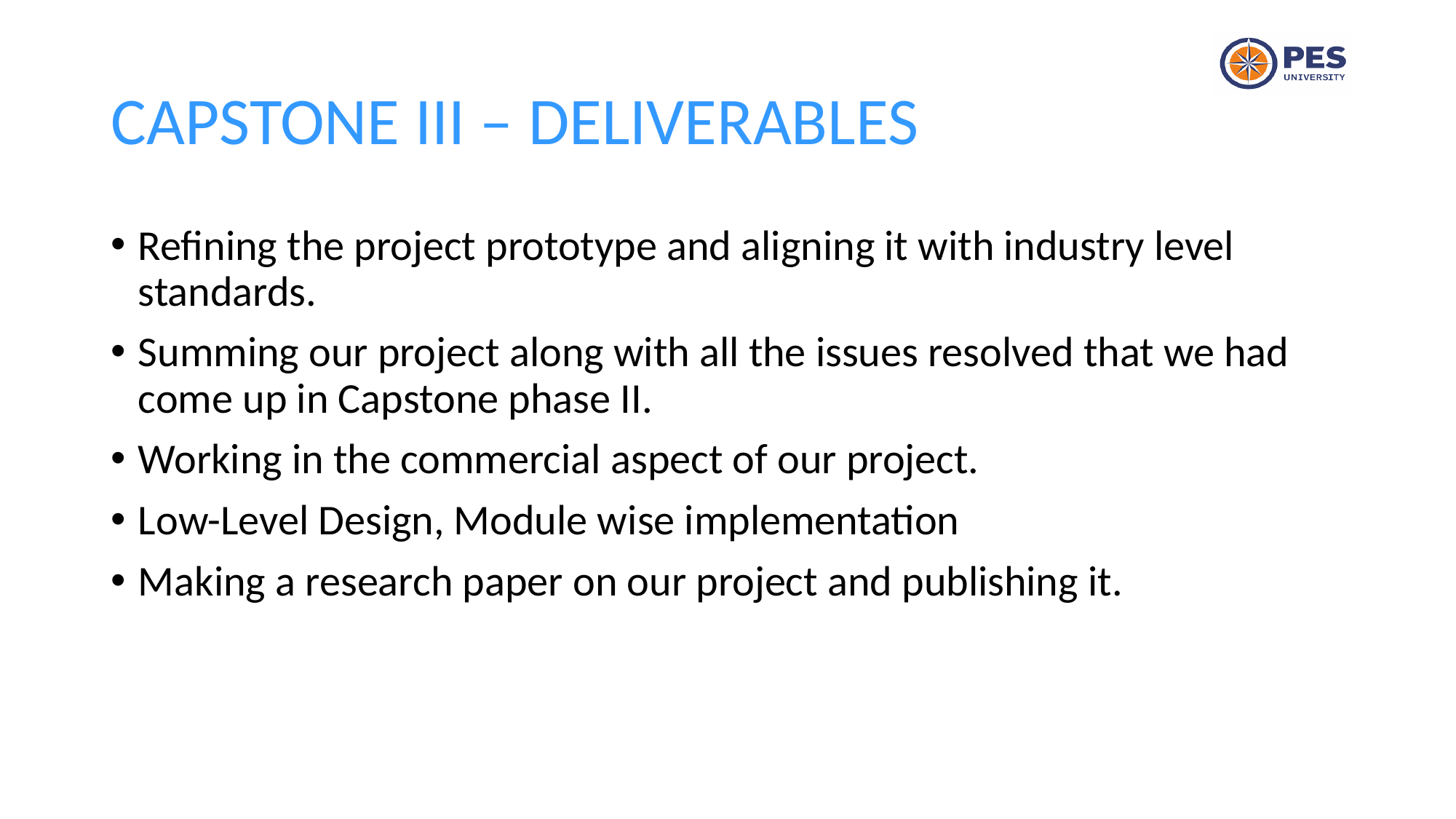

# CAPSTONE III – DELIVERABLES
Refining the project prototype and aligning it with industry level standards.
Summing our project along with all the issues resolved that we had come up in Capstone phase II.
Working in the commercial aspect of our project.
Low-Level Design, Module wise implementation
Making a research paper on our project and publishing it.